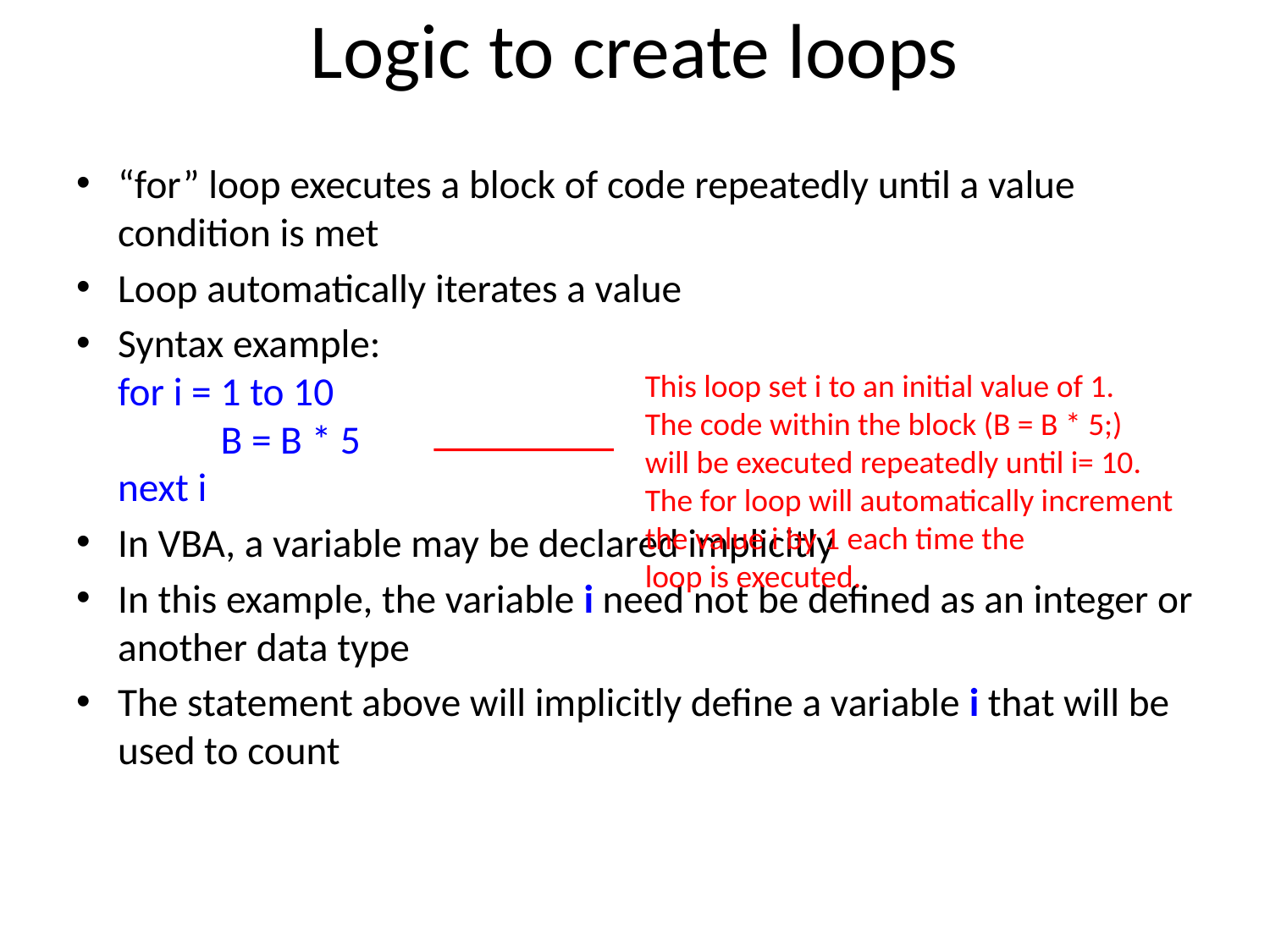

# Logic to create loops
“for” loop executes a block of code repeatedly until a value condition is met
Loop automatically iterates a value
Syntax example:
for i = 1 to 10
	B = B * 5
next i
In VBA, a variable may be declared implicitly
In this example, the variable i need not be defined as an integer or another data type
The statement above will implicitly define a variable i that will be used to count
This loop set i to an initial value of 1.
The code within the block (B = B * 5;)
will be executed repeatedly until i= 10.
The for loop will automatically increment
the value i by 1 each time the
loop is executed.